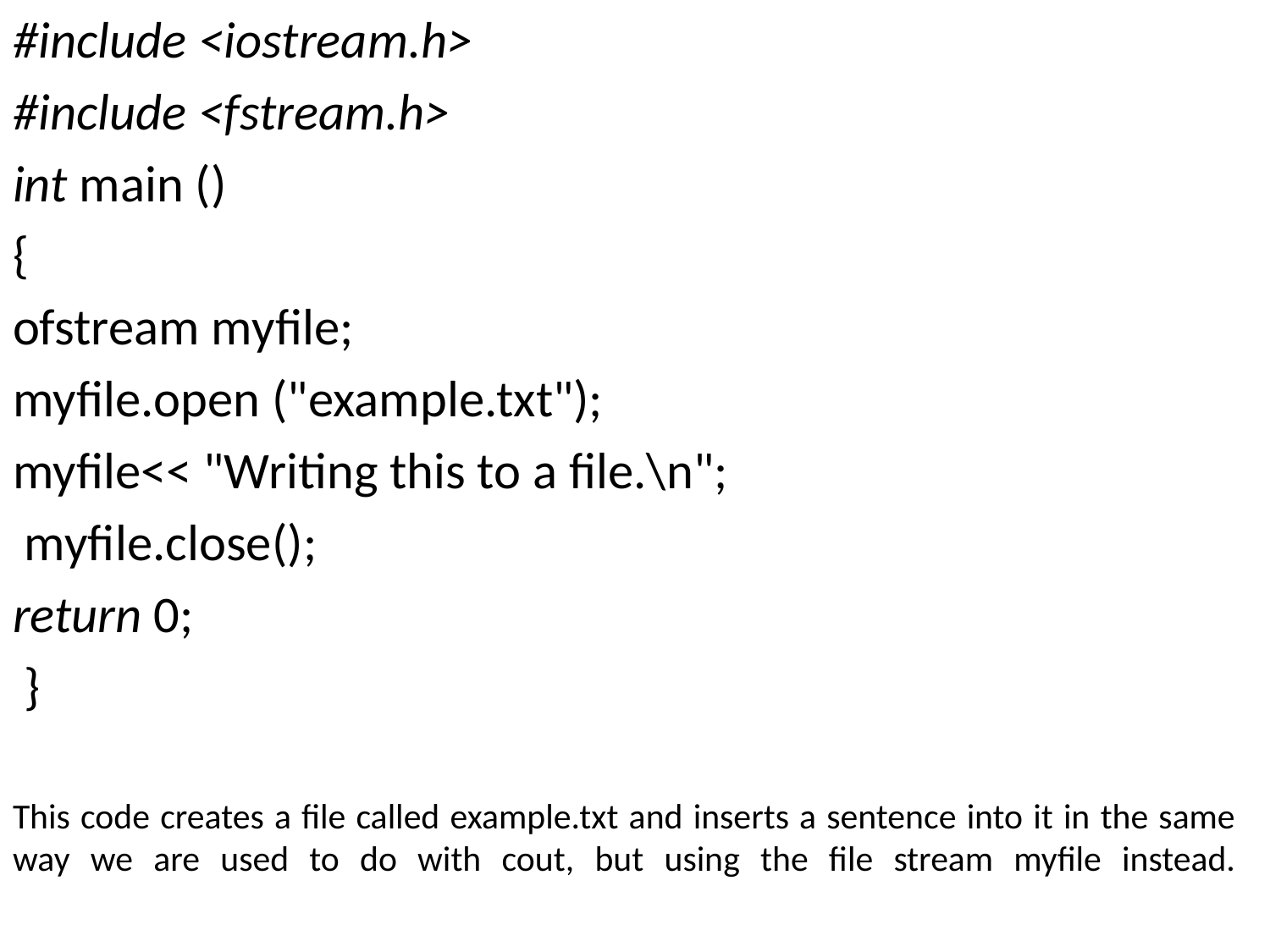

#include <iostream.h>
#include <fstream.h>
int main ()
{
ofstream myfile;
myfile.open ("example.txt");
myfile<< "Writing this to a file.\n";
 myfile.close();
return 0;
 }

This code creates a file called example.txt and inserts a sentence into it in the same way we are used to do with cout, but using the file stream myfile instead.